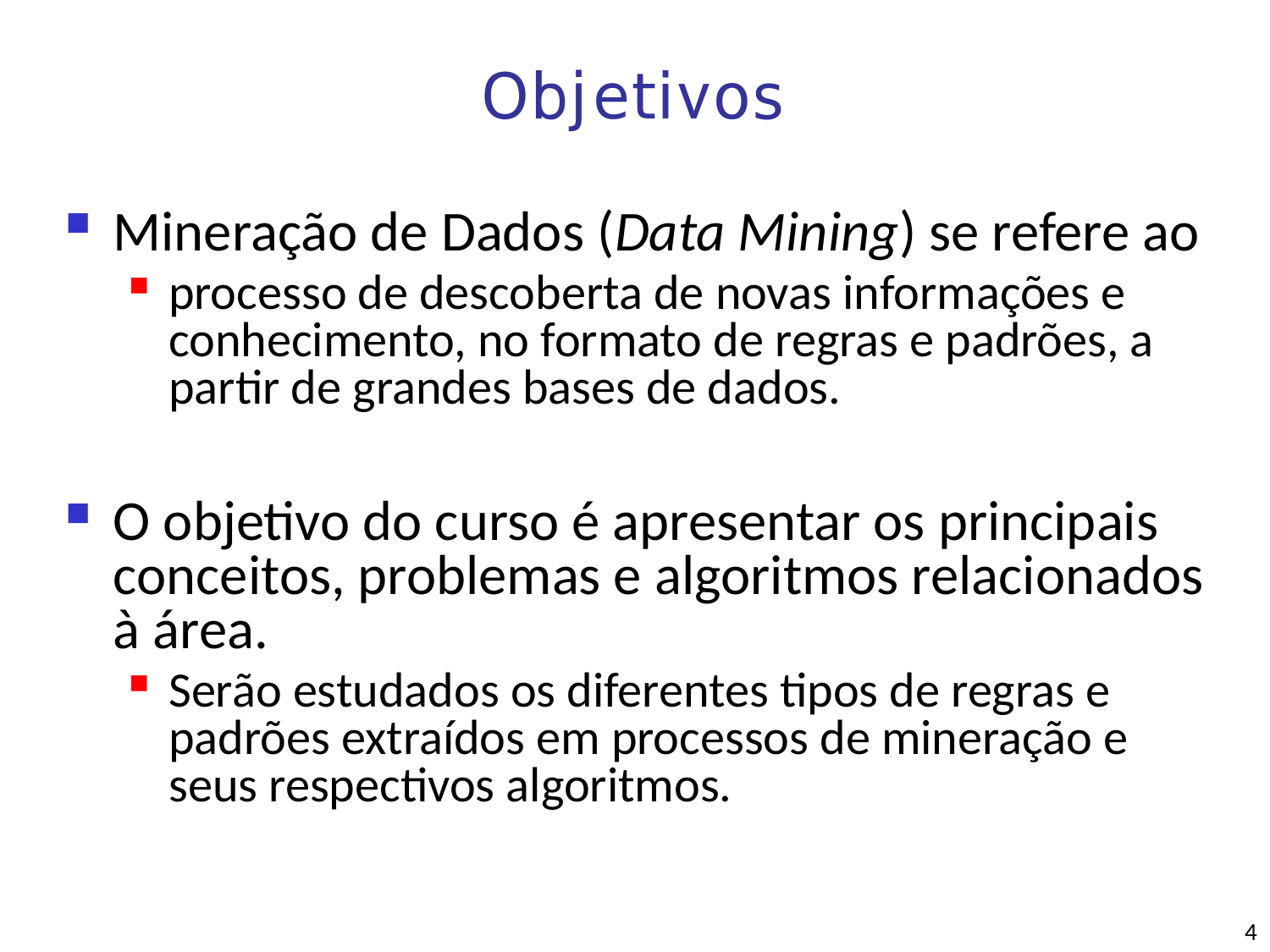

# Objetivos
Mineração de Dados (Data Mining) se refere ao
processo de descoberta de novas informações e conhecimento, no formato de regras e padrões, a partir de grandes bases de dados.

O objetivo do curso é apresentar os principais conceitos, problemas e algoritmos relacionados à área.
Serão estudados os diferentes tipos de regras e padrões extraídos em processos de mineração e seus respectivos algoritmos.
4